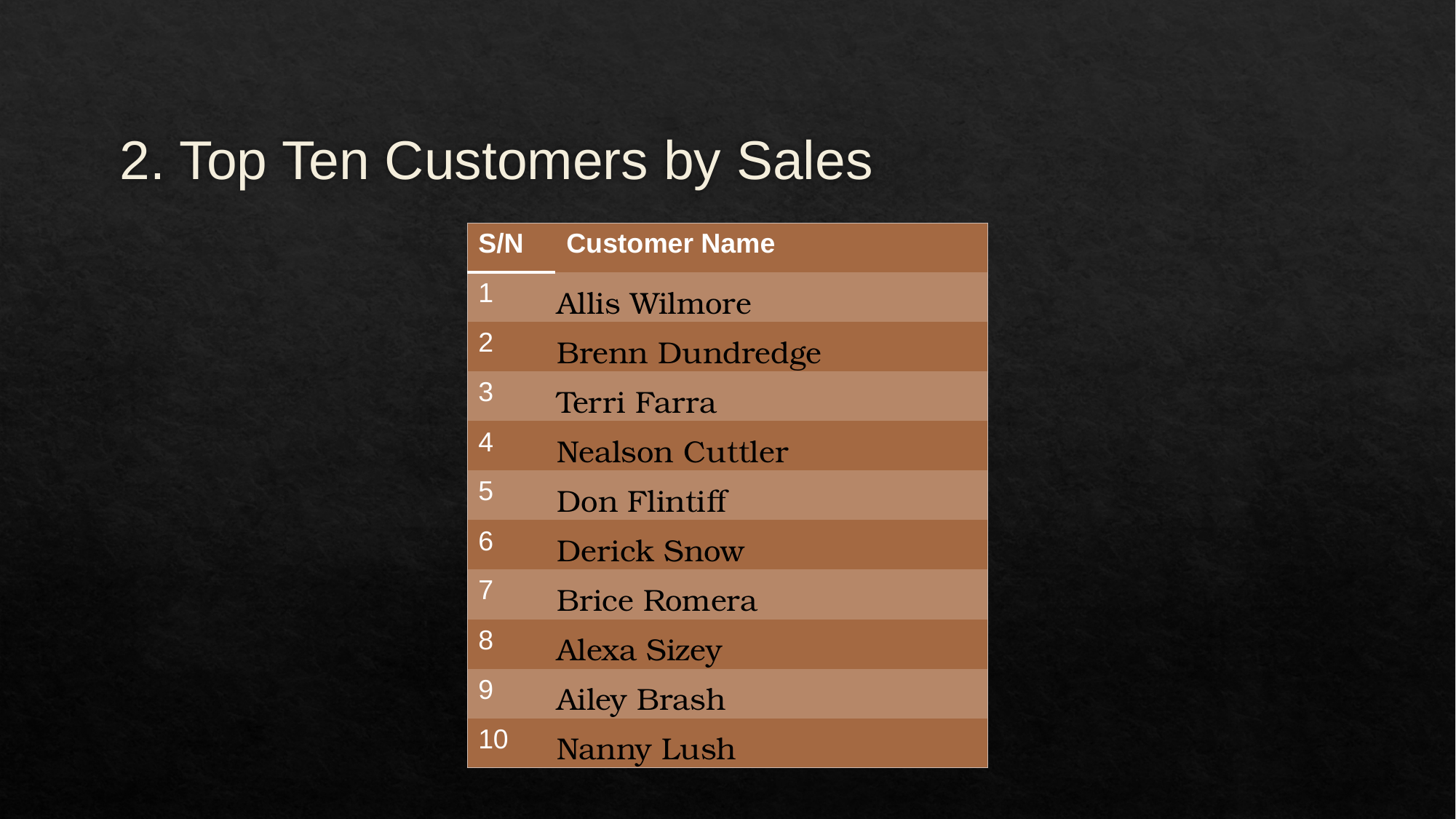

# 2. Top Ten Customers by Sales
| S/N | Customer Name |
| --- | --- |
| 1 | Allis Wilmore |
| 2 | Brenn Dundredge |
| 3 | Terri Farra |
| 4 | Nealson Cuttler |
| 5 | Don Flintiff |
| 6 | Derick Snow |
| 7 | Brice Romera |
| 8 | Alexa Sizey |
| 9 | Ailey Brash |
| 10 | Nanny Lush |